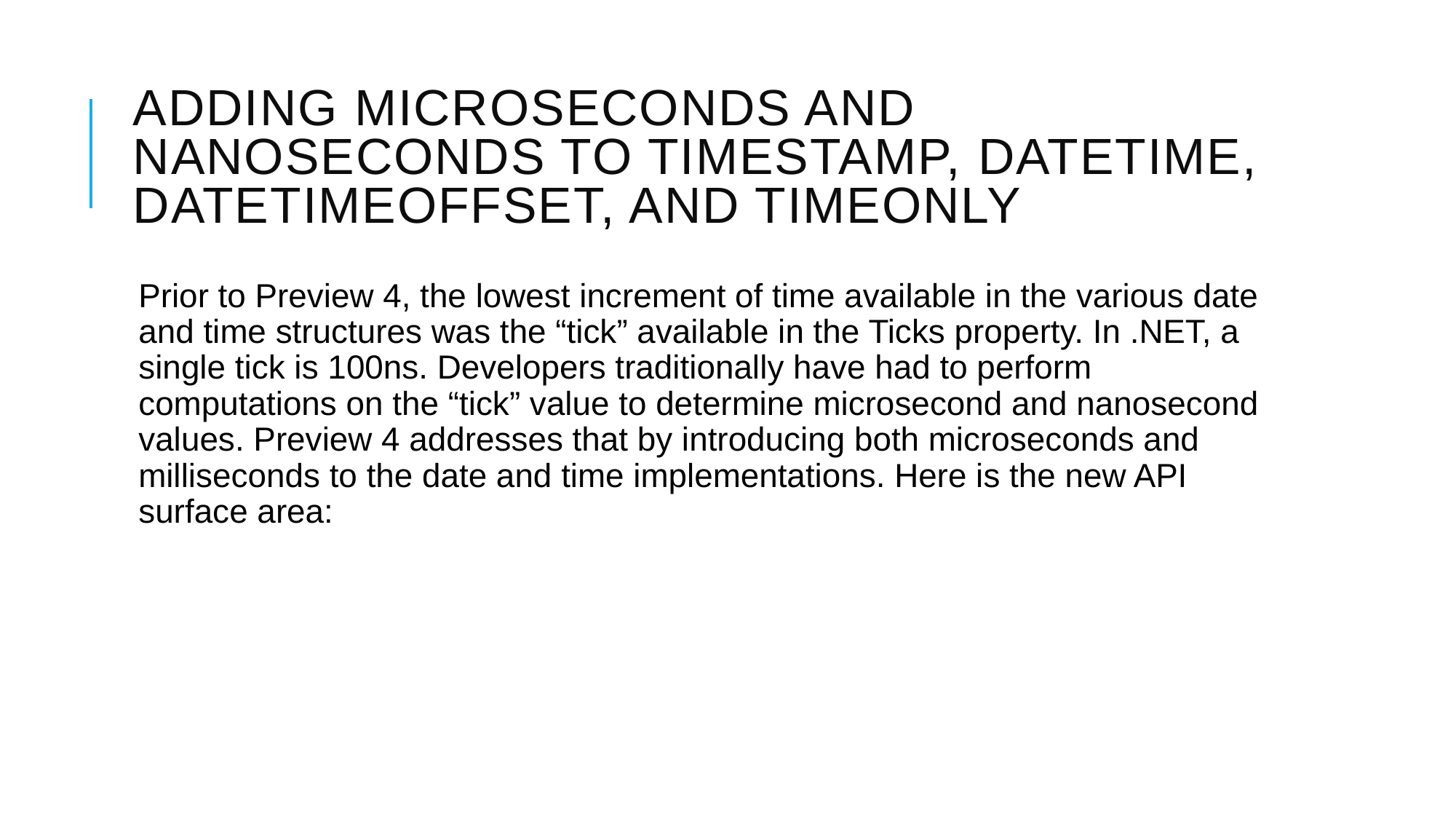

# Adding Microseconds and Nanoseconds to TimeStamp, DateTime, DateTimeOffset, and TimeOnly
Prior to Preview 4, the lowest increment of time available in the various date and time structures was the “tick” available in the Ticks property. In .NET, a single tick is 100ns. Developers traditionally have had to perform computations on the “tick” value to determine microsecond and nanosecond values. Preview 4 addresses that by introducing both microseconds and milliseconds to the date and time implementations. Here is the new API surface area: